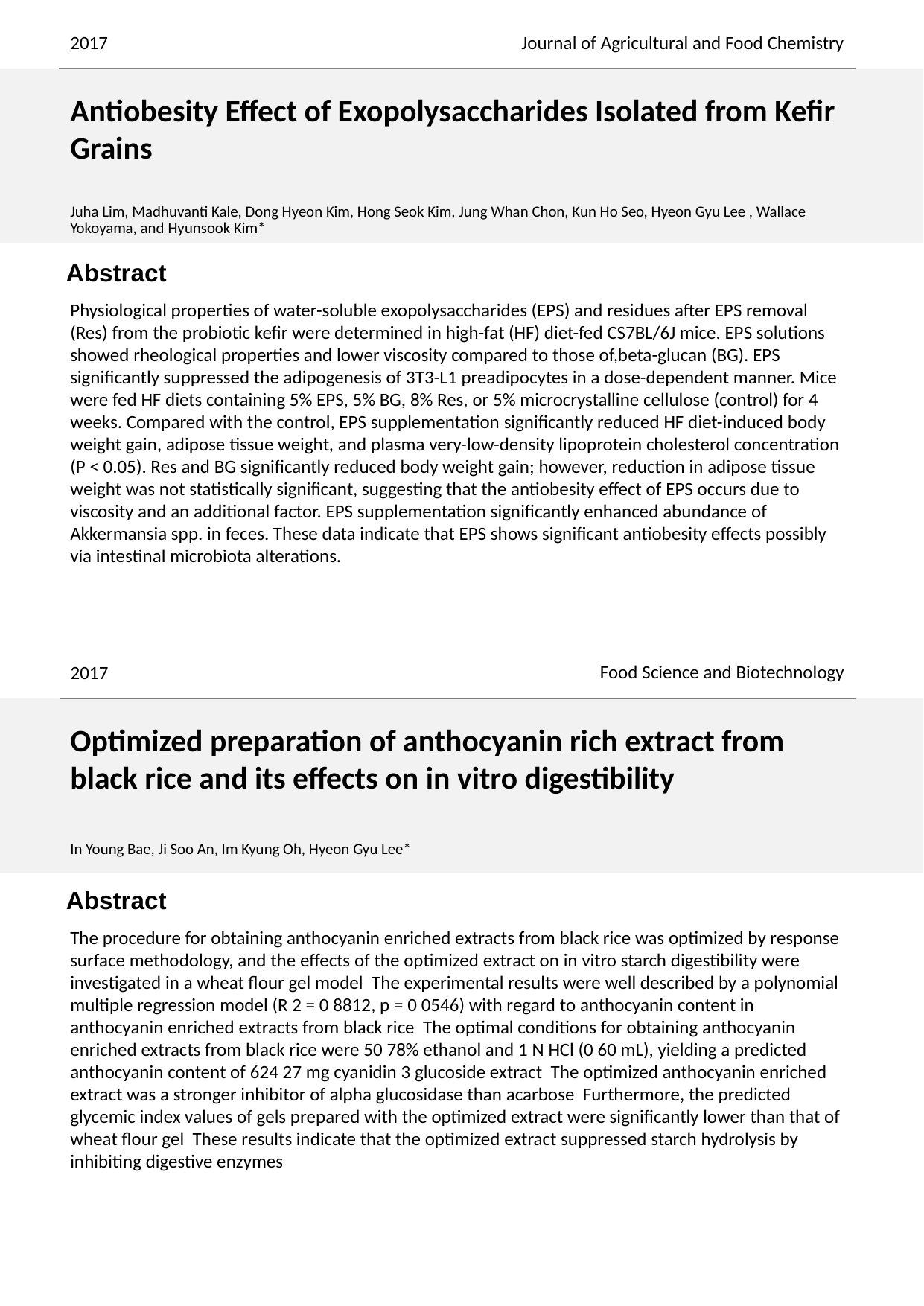

2017
Journal of Agricultural and Food Chemistry
Antiobesity Effect of Exopolysaccharides Isolated from Kefir Grains
Juha Lim, Madhuvanti Kale, Dong Hyeon Kim, Hong Seok Kim, Jung Whan Chon, Kun Ho Seo, Hyeon Gyu Lee , Wallace Yokoyama, and Hyunsook Kim*
Physiological properties of water-soluble exopolysaccharides (EPS) and residues after EPS removal (Res) from the probiotic kefir were determined in high-fat (HF) diet-fed CS7BL/6J mice. EPS solutions showed rheological properties and lower viscosity compared to those of,beta-glucan (BG). EPS significantly suppressed the adipogenesis of 3T3-L1 preadipocytes in a dose-dependent manner. Mice were fed HF diets containing 5% EPS, 5% BG, 8% Res, or 5% microcrystalline cellulose (control) for 4 weeks. Compared with the control, EPS supplementation significantly reduced HF diet-induced body weight gain, adipose tissue weight, and plasma very-low-density lipoprotein cholesterol concentration (P < 0.05). Res and BG significantly reduced body weight gain; however, reduction in adipose tissue weight was not statistically significant, suggesting that the antiobesity effect of EPS occurs due to viscosity and an additional factor. EPS supplementation significantly enhanced abundance of Akkermansia spp. in feces. These data indicate that EPS shows significant antiobesity effects possibly via intestinal microbiota alterations.
Food Science and Biotechnology
2017
Optimized preparation of anthocyanin rich extract from black rice and its effects on in vitro digestibility
In Young Bae, Ji Soo An, Im Kyung Oh, Hyeon Gyu Lee*
The procedure for obtaining anthocyanin enriched extracts from black rice was optimized by response surface methodology, and the effects of the optimized extract on in vitro starch digestibility were investigated in a wheat flour gel model  The experimental results were well described by a polynomial multiple regression model (R 2 = 0 8812, p = 0 0546) with regard to anthocyanin content in anthocyanin enriched extracts from black rice  The optimal conditions for obtaining anthocyanin enriched extracts from black rice were 50 78% ethanol and 1 N HCl (0 60 mL), yielding a predicted anthocyanin content of 624 27 mg cyanidin 3 glucoside extract  The optimized anthocyanin enriched extract was a stronger inhibitor of alpha glucosidase than acarbose  Furthermore, the predicted glycemic index values of gels prepared with the optimized extract were significantly lower than that of wheat flour gel  These results indicate that the optimized extract suppressed starch hydrolysis by inhibiting digestive enzymes